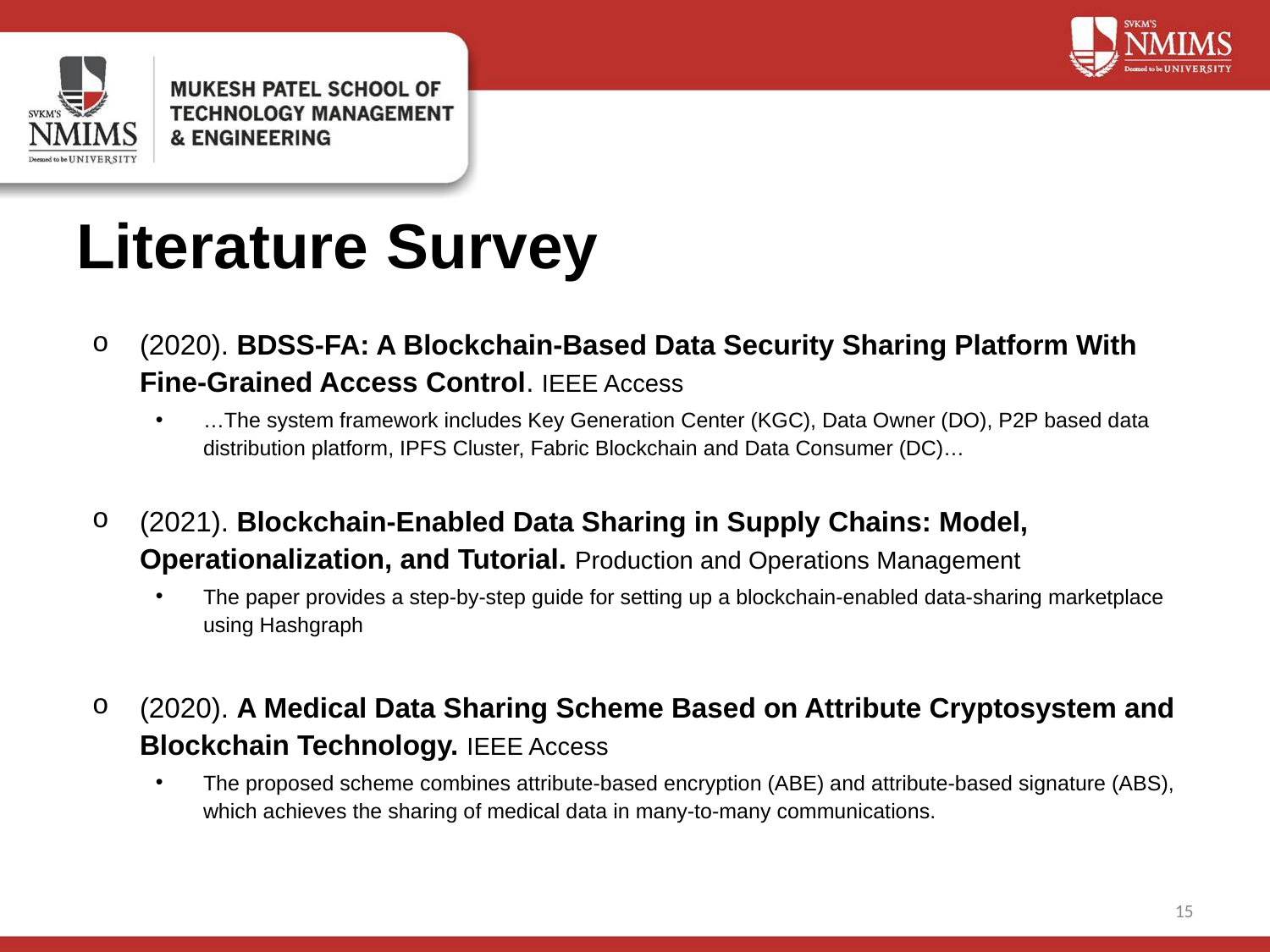

# Literature Survey
(2020). BDSS-FA: A Blockchain-Based Data Security Sharing Platform With Fine-Grained Access Control. IEEE Access
…The system framework includes Key Generation Center (KGC), Data Owner (DO), P2P based data distribution platform, IPFS Cluster, Fabric Blockchain and Data Consumer (DC)…

(2021). Blockchain-Enabled Data Sharing in Supply Chains: Model, Operationalization, and Tutorial. Production and Operations Management
The paper provides a step-by-step guide for setting up a blockchain-enabled data-sharing marketplace using Hashgraph

(2020). A Medical Data Sharing Scheme Based on Attribute Cryptosystem and Blockchain Technology. IEEE Access
The proposed scheme combines attribute-based encryption (ABE) and attribute-based signature (ABS), which achieves the sharing of medical data in many-to-many communications.

15